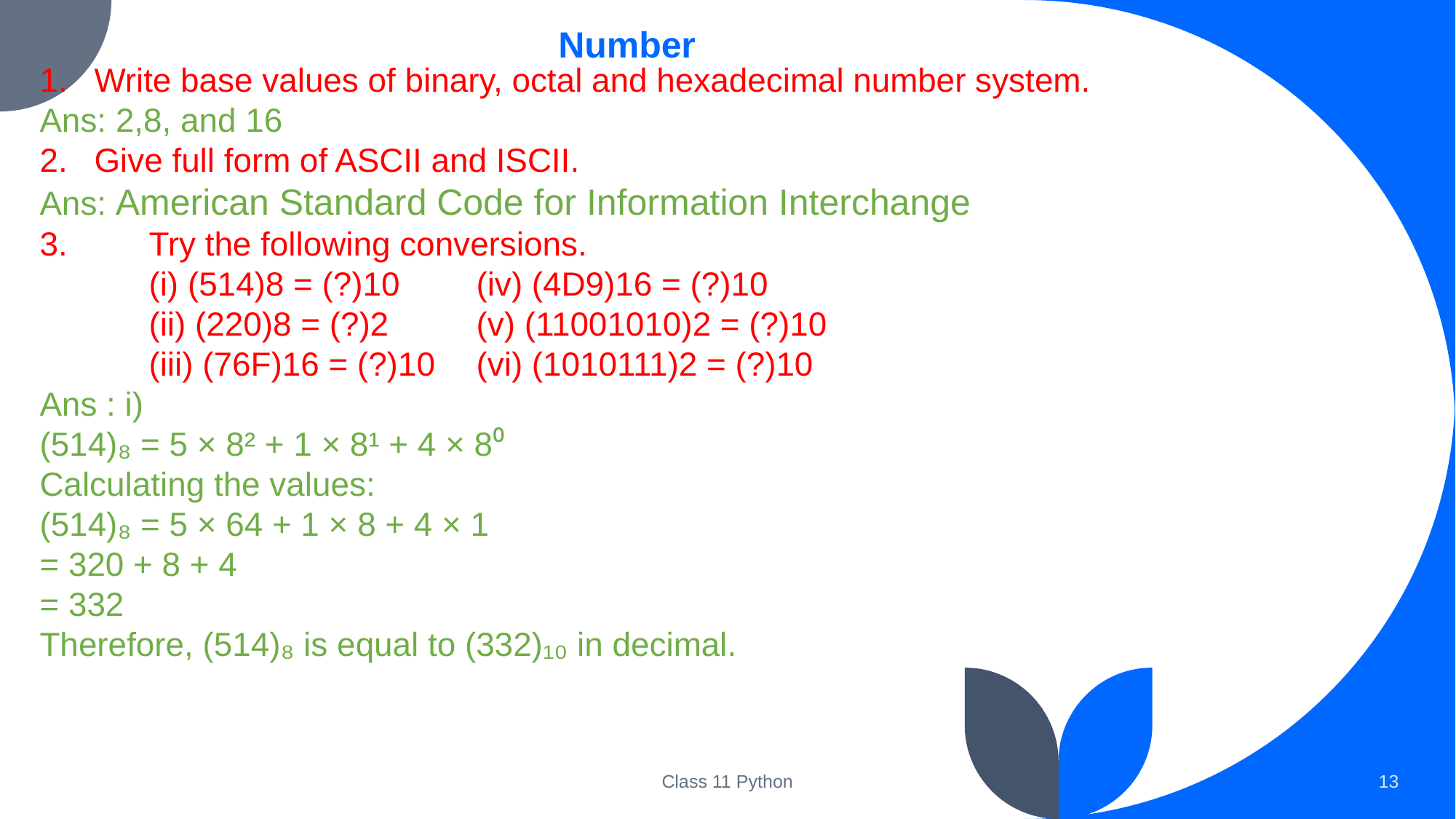

Number
Write base values of binary, octal and hexadecimal number system.
Ans: 2,8, and 16
Give full form of ASCII and ISCII.
Ans: American Standard Code for Information Interchange
3. 	Try the following conversions.
 	(i) (514)8 = (?)10 	(iv) (4D9)16 = (?)10
 	(ii) (220)8 = (?)2 	(v) (11001010)2 = (?)10
 	(iii) (76F)16 = (?)10 	(vi) (1010111)2 = (?)10
Ans : i)
(514)₈ = 5 × 8² + 1 × 8¹ + 4 × 8⁰
Calculating the values:
(514)₈ = 5 × 64 + 1 × 8 + 4 × 1
= 320 + 8 + 4
= 332
Therefore, (514)₈ is equal to (332)₁₀ in decimal.
Class 11 Python
13